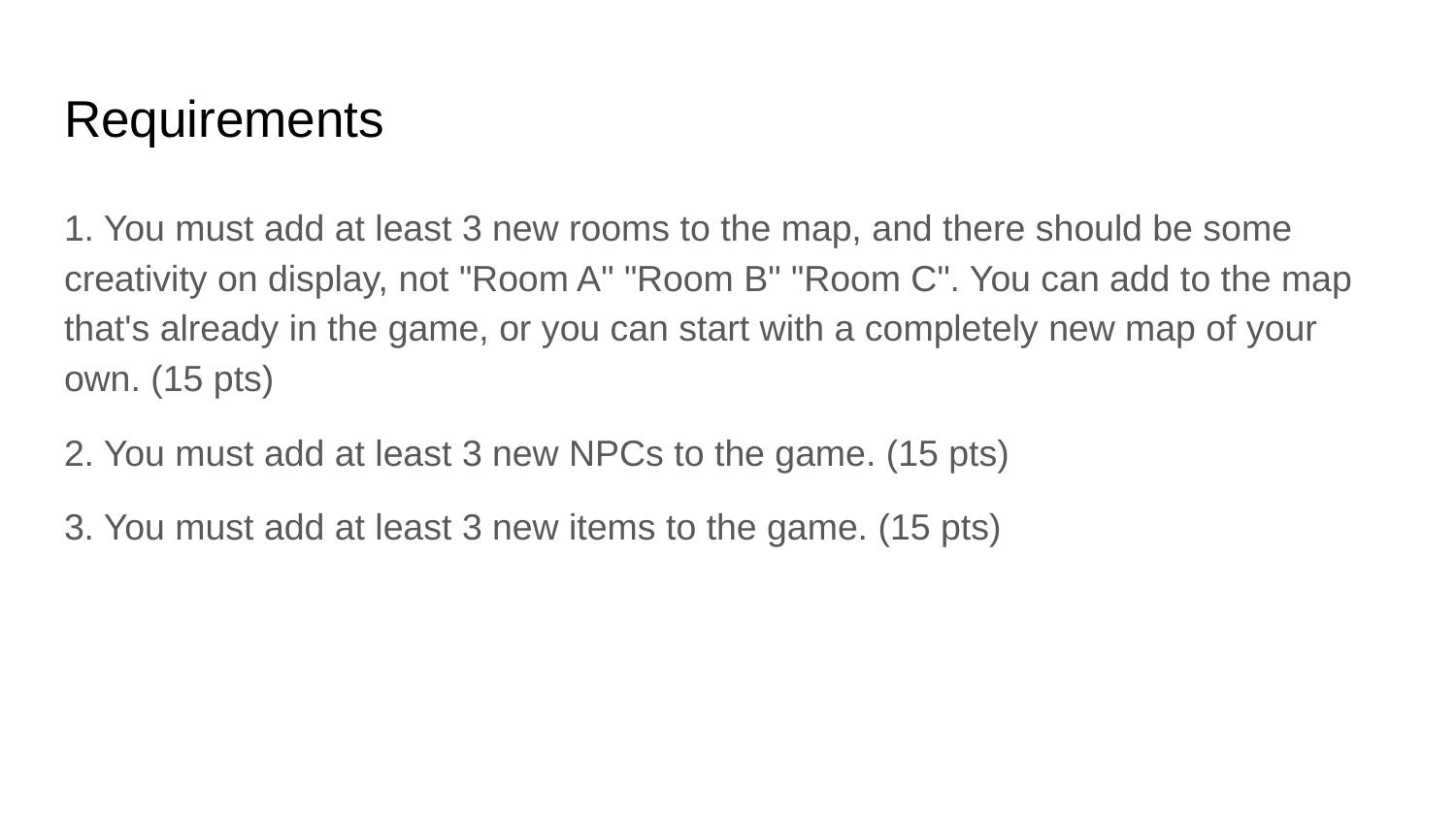

# Requirements
1. You must add at least 3 new rooms to the map, and there should be some creativity on display, not "Room A" "Room B" "Room C". You can add to the map that's already in the game, or you can start with a completely new map of your own. (15 pts)
2. You must add at least 3 new NPCs to the game. (15 pts)
3. You must add at least 3 new items to the game. (15 pts)